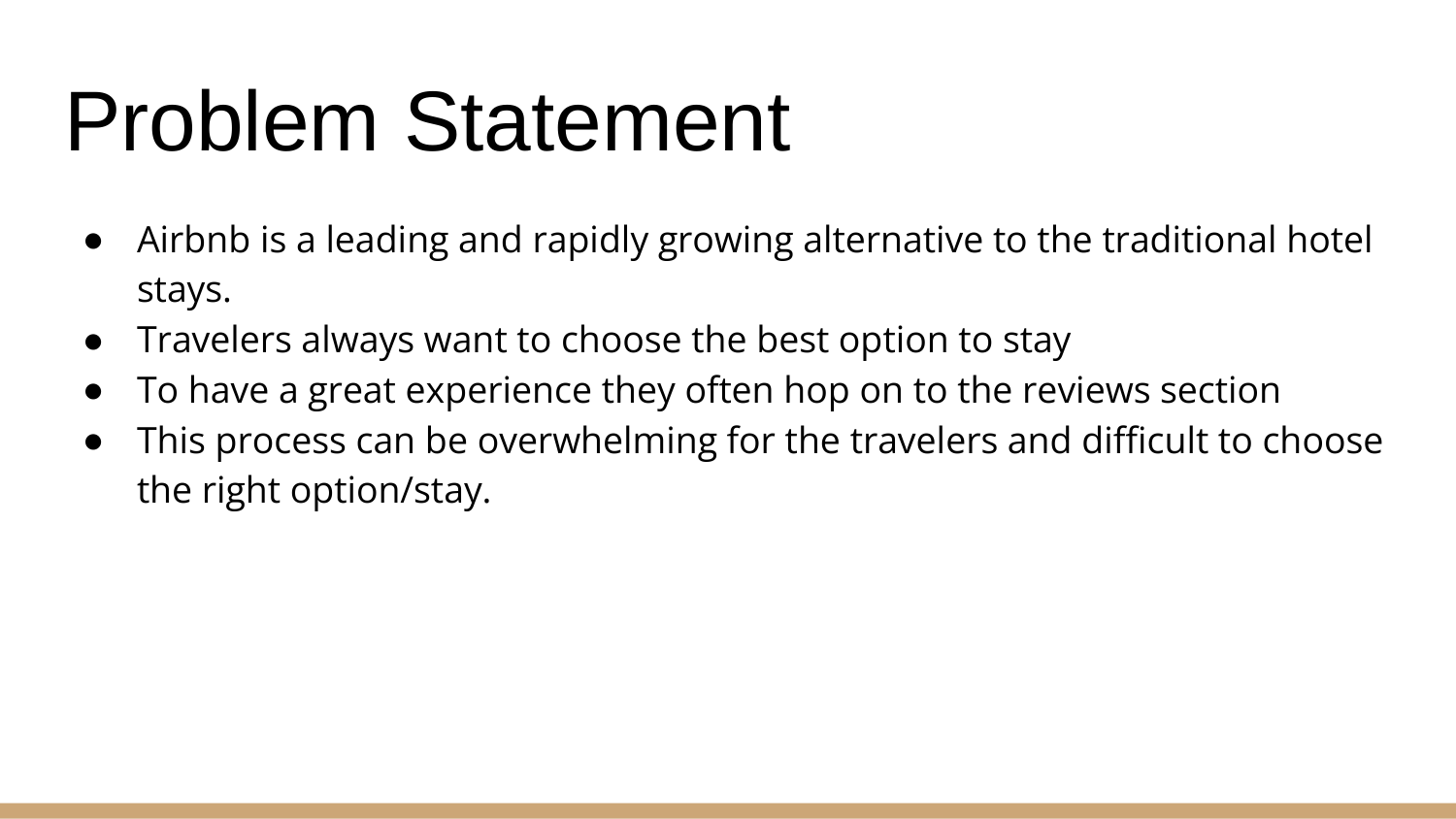

# Problem Statement
Airbnb is a leading and rapidly growing alternative to the traditional hotel stays.
Travelers always want to choose the best option to stay
To have a great experience they often hop on to the reviews section
This process can be overwhelming for the travelers and difficult to choose the right option/stay.